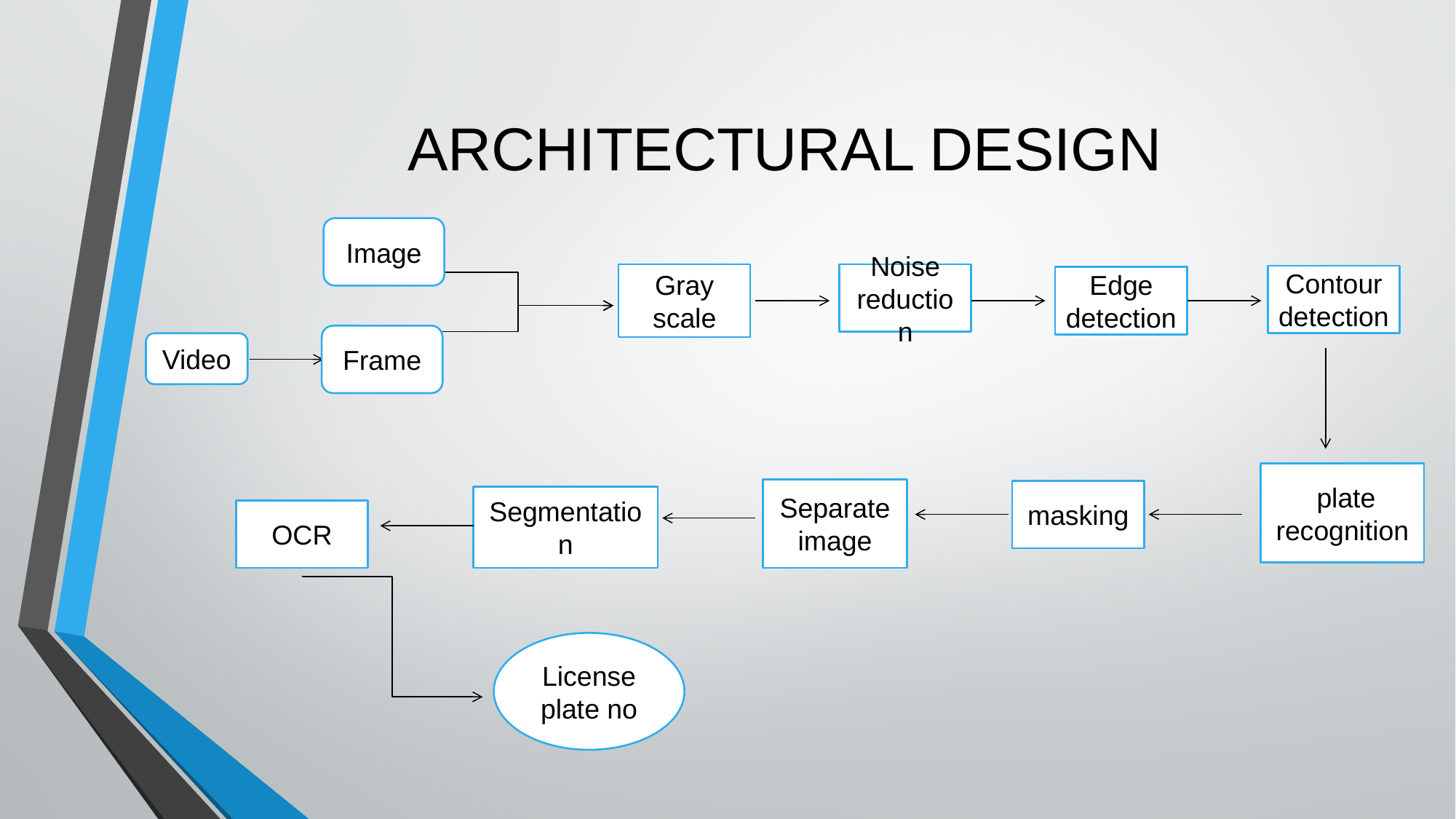

# ARCHITECTURAL DESIGN
Image
Noise reduction
Gray scale
Contour detection
Edge detection
Frame
Video
 plate recognition
Separate image
masking
Segmentation
OCR
License plate no